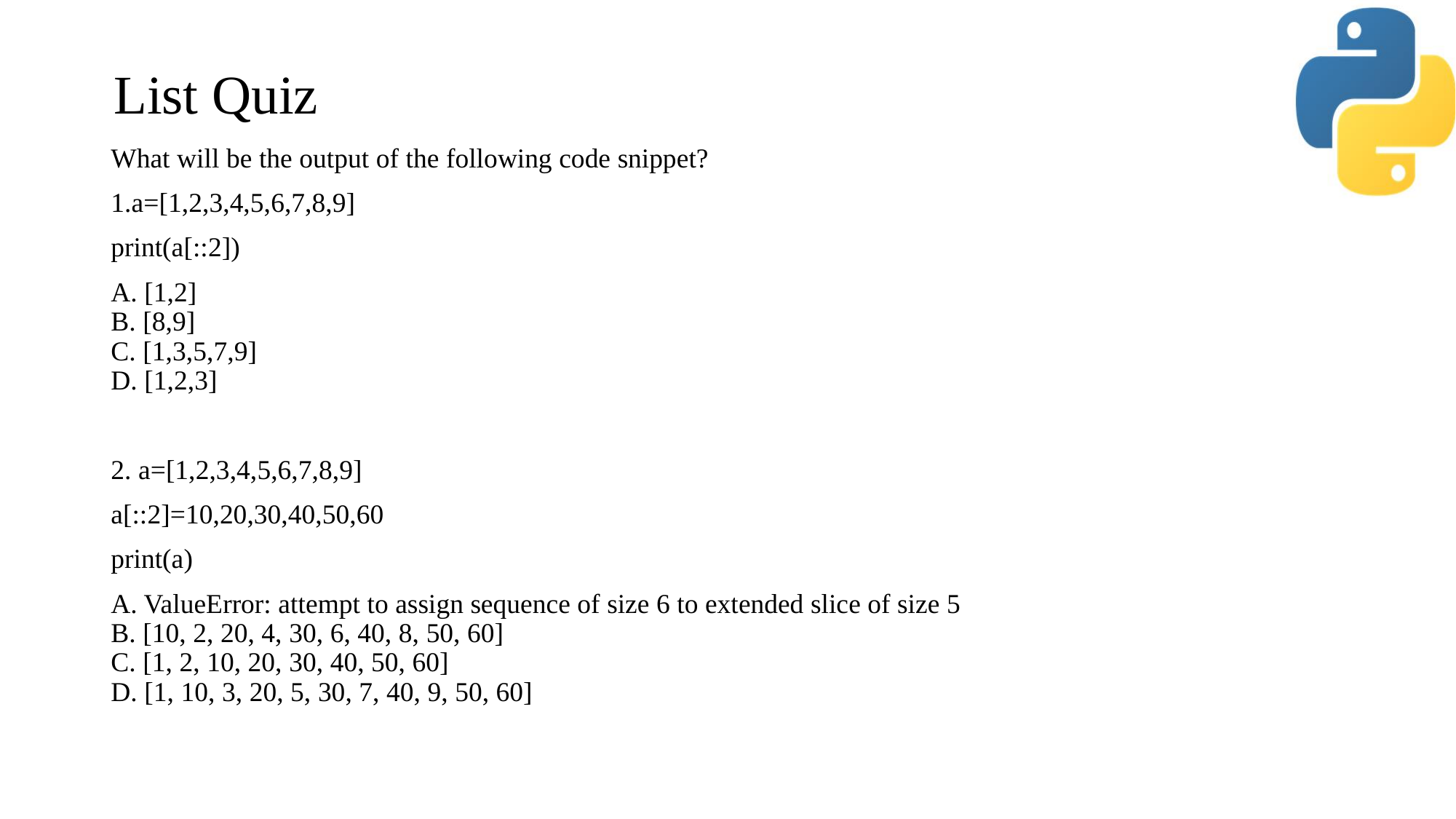

# List Quiz
What will be the output of the following code snippet?
1.a=[1,2,3,4,5,6,7,8,9]
print(a[::2])
A. [1,2]
B. [8,9]
C. [1,3,5,7,9]
D. [1,2,3]

2. a=[1,2,3,4,5,6,7,8,9]
a[::2]=10,20,30,40,50,60
print(a)
A. ValueError: attempt to assign sequence of size 6 to extended slice of size 5
B. [10, 2, 20, 4, 30, 6, 40, 8, 50, 60]
C. [1, 2, 10, 20, 30, 40, 50, 60]
D. [1, 10, 3, 20, 5, 30, 7, 40, 9, 50, 60]